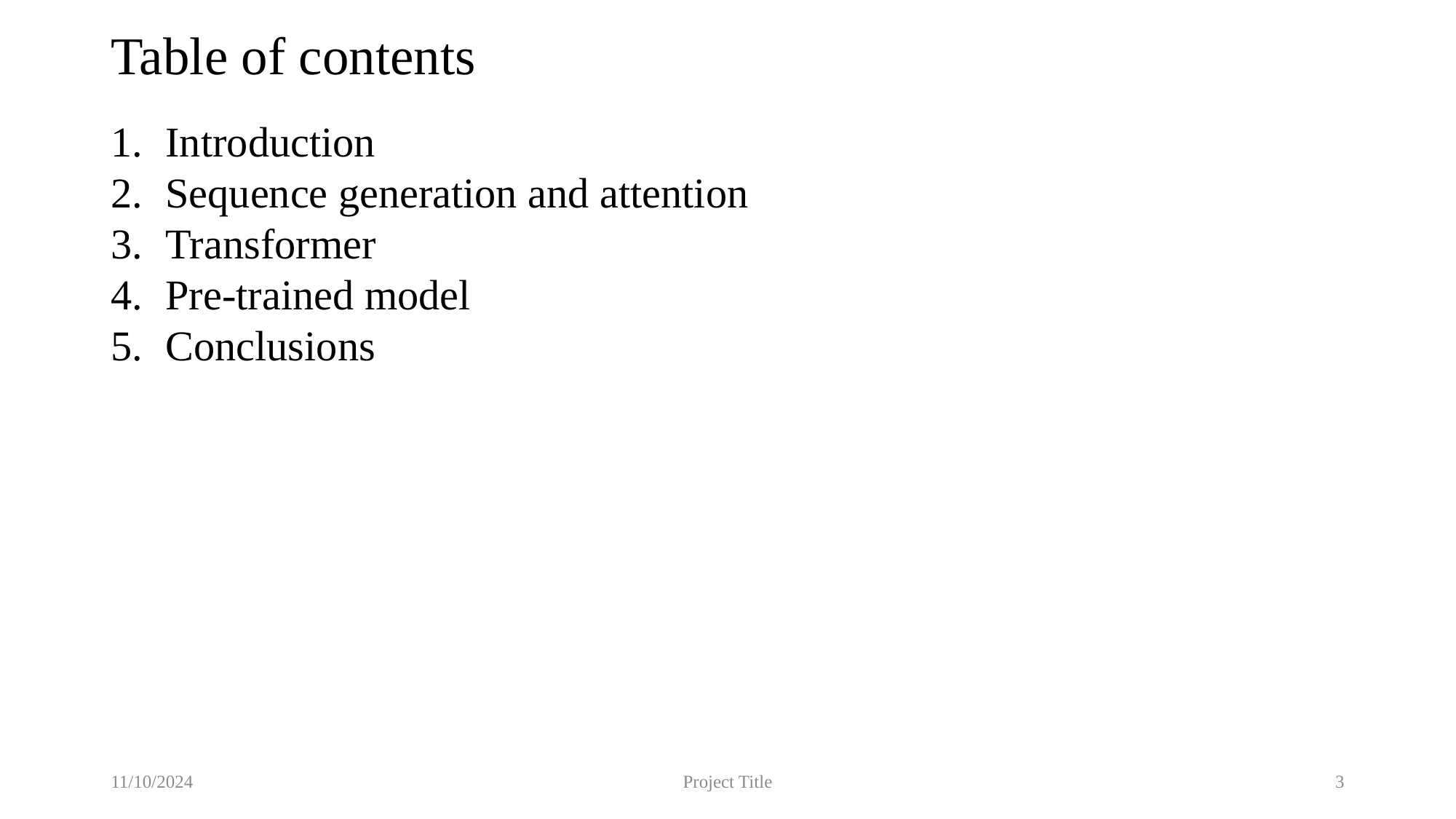

# Table of contents
Introduction
Sequence generation and attention
Transformer
Pre-trained model
Conclusions
11/10/2024
Project Title
3